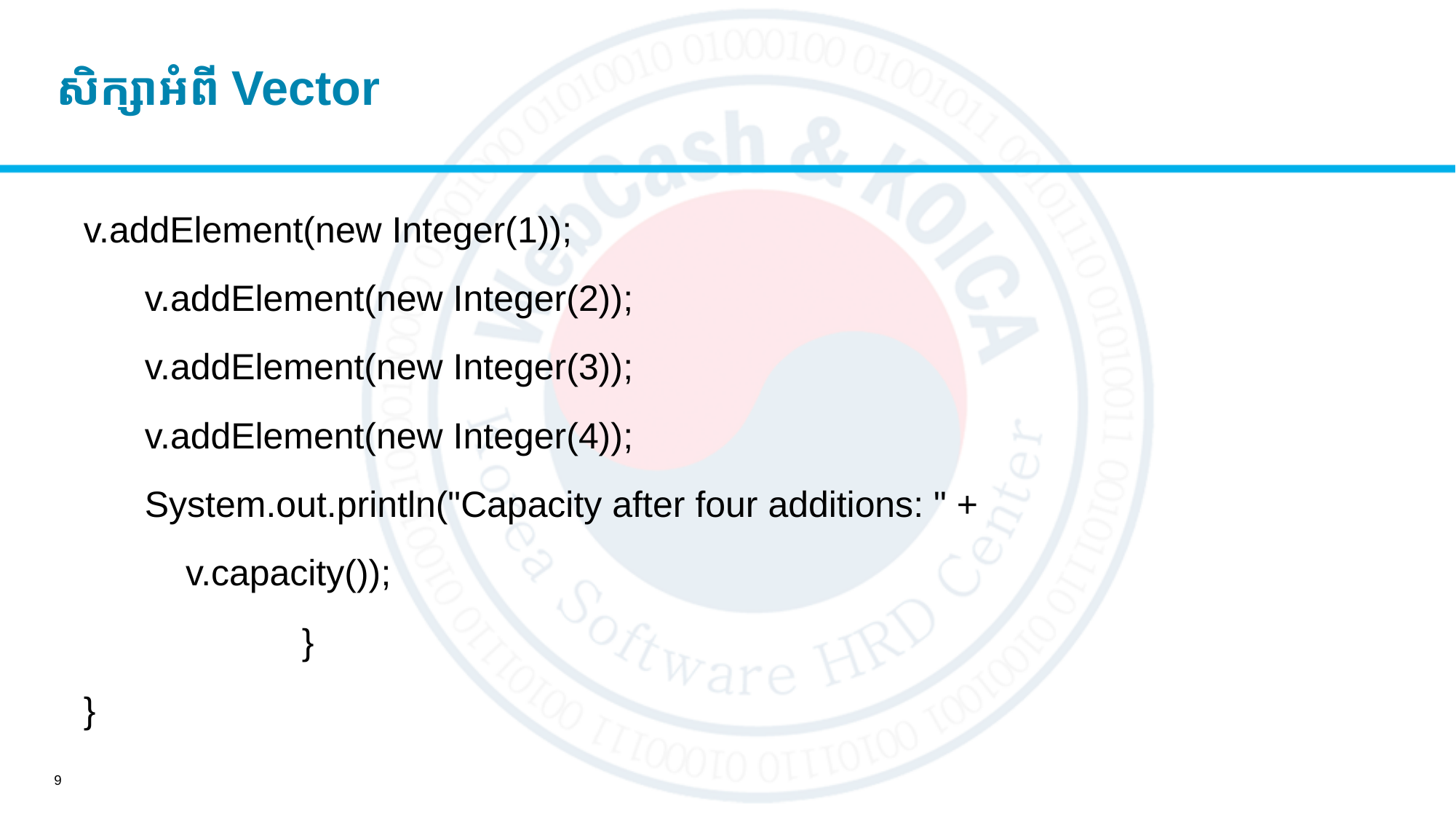

# សិក្សាអំពី Vector
v.addElement(new Integer(1));
      v.addElement(new Integer(2));
      v.addElement(new Integer(3));
      v.addElement(new Integer(4));
      System.out.println("Capacity after four additions: " +
          v.capacity());
		}
}
9